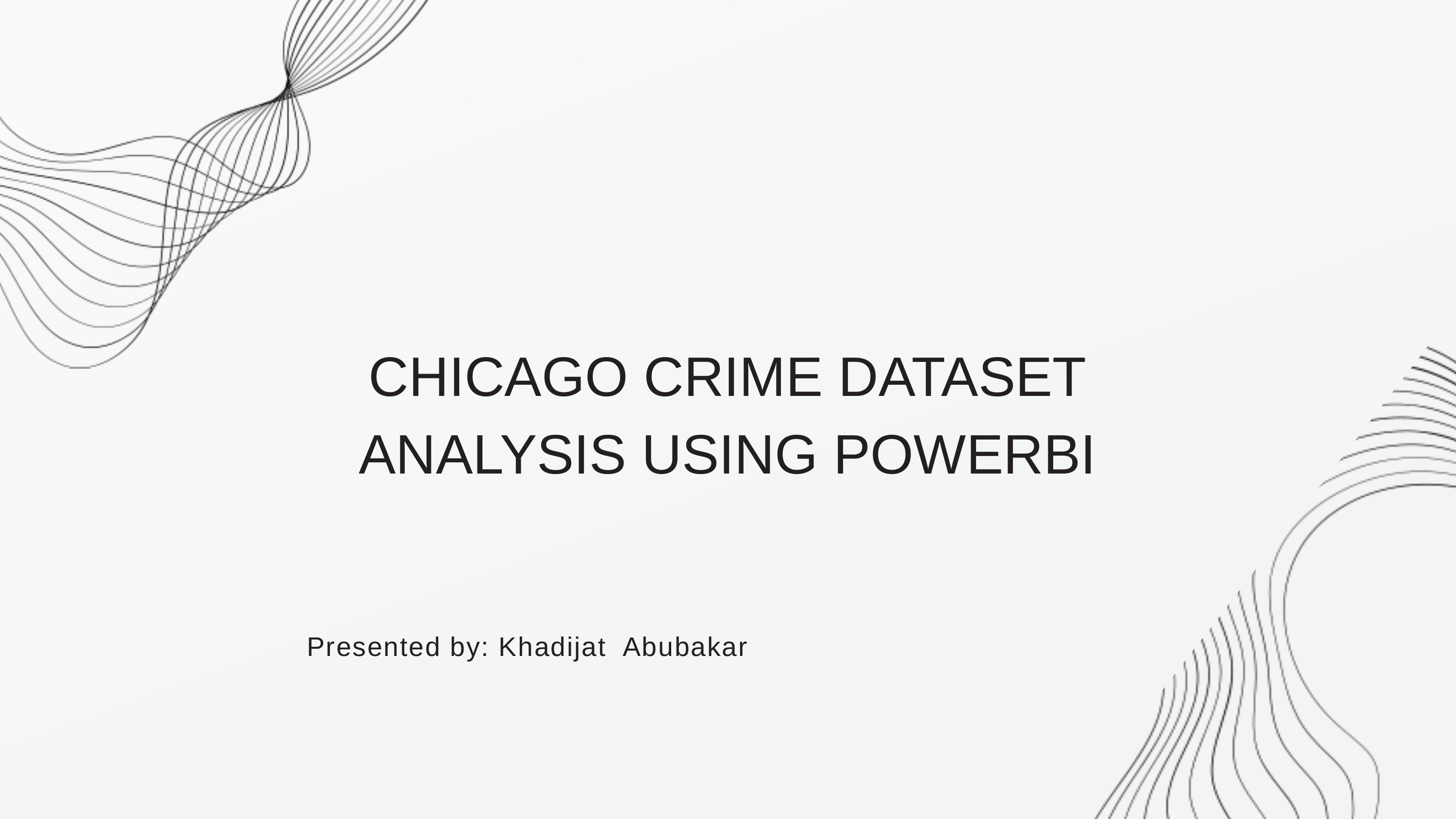

CHICAGO CRIME DATASET
ANALYSIS USING POWERBI

Presented by: Khadijat  Abubakar